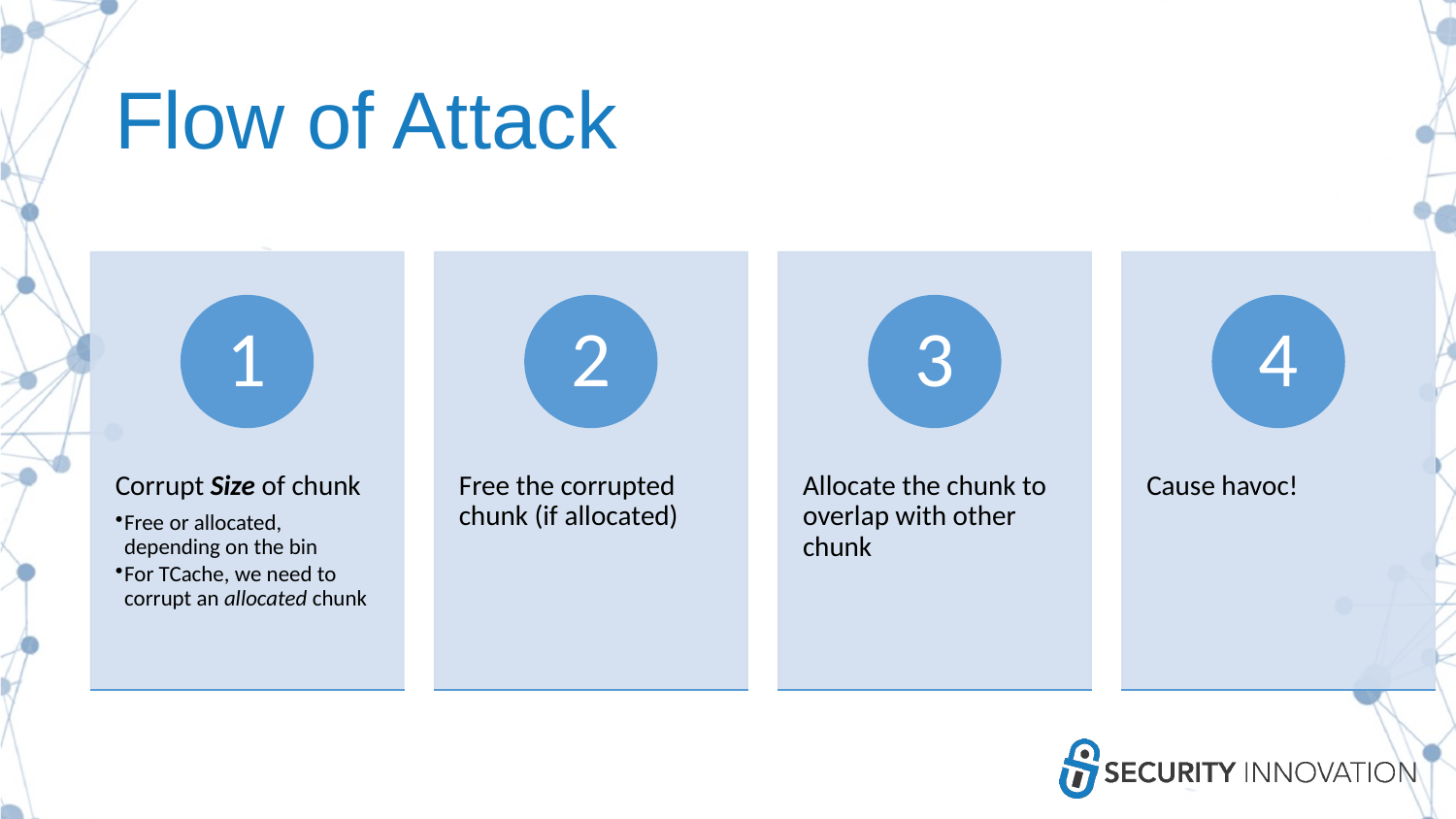

# Flow of Attack
Corrupt Size of chunk
Free or allocated, depending on the bin
For TCache, we need to corrupt an allocated chunk
1
Free the corrupted chunk (if allocated)
2
Allocate the chunk to overlap with other chunk
3
Cause havoc!
4